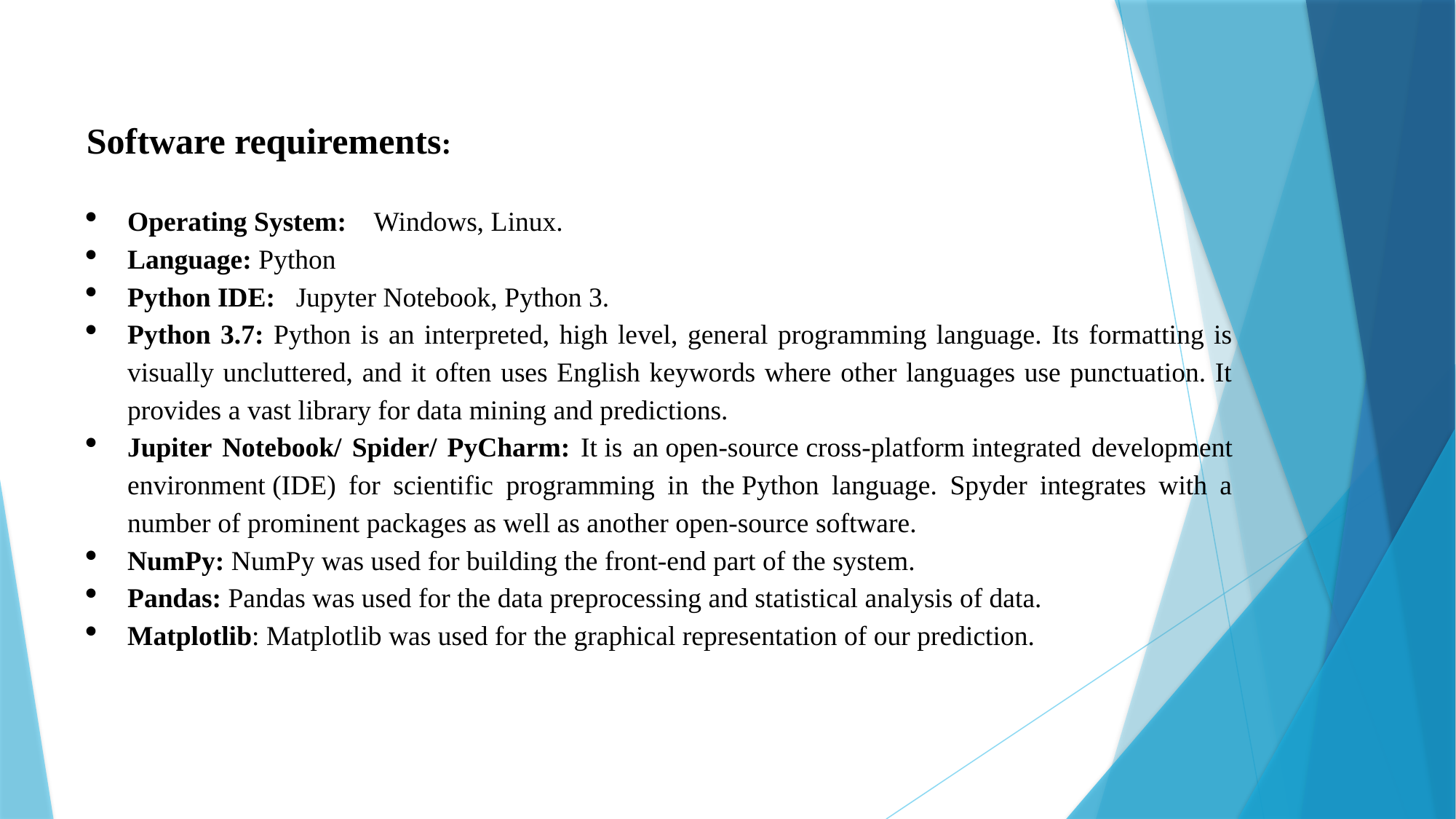

Software requirements:

Operating System:    Windows, Linux.
Language: Python
Python IDE:   Jupyter Notebook, Python 3.
Python 3.7: Python is an interpreted, high level, general programming language. Its formatting is visually uncluttered, and it often uses English keywords where other languages use punctuation. It provides a vast library for data mining and predictions.
Jupiter Notebook/ Spider/ PyCharm: It is an open-source cross-platform integrated development environment (IDE) for scientific programming in the Python language. Spyder integrates with a number of prominent packages as well as another open-source software.
NumPy: NumPy was used for building the front-end part of the system.
Pandas: Pandas was used for the data preprocessing and statistical analysis of data.
Matplotlib: Matplotlib was used for the graphical representation of our prediction.